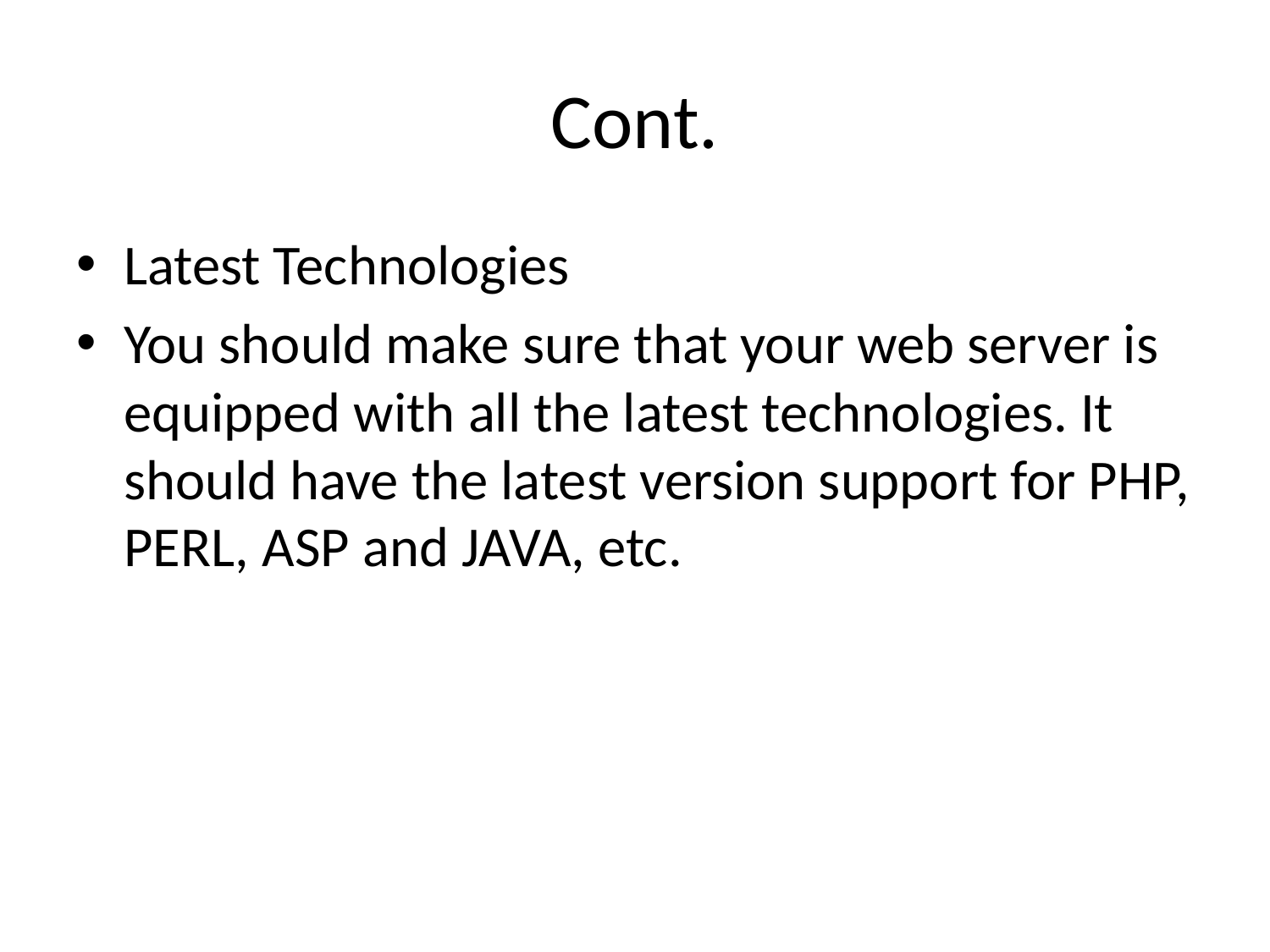

# Cont.
Latest Technologies
You should make sure that your web server is equipped with all the latest technologies. It should have the latest version support for PHP, PERL, ASP and JAVA, etc.